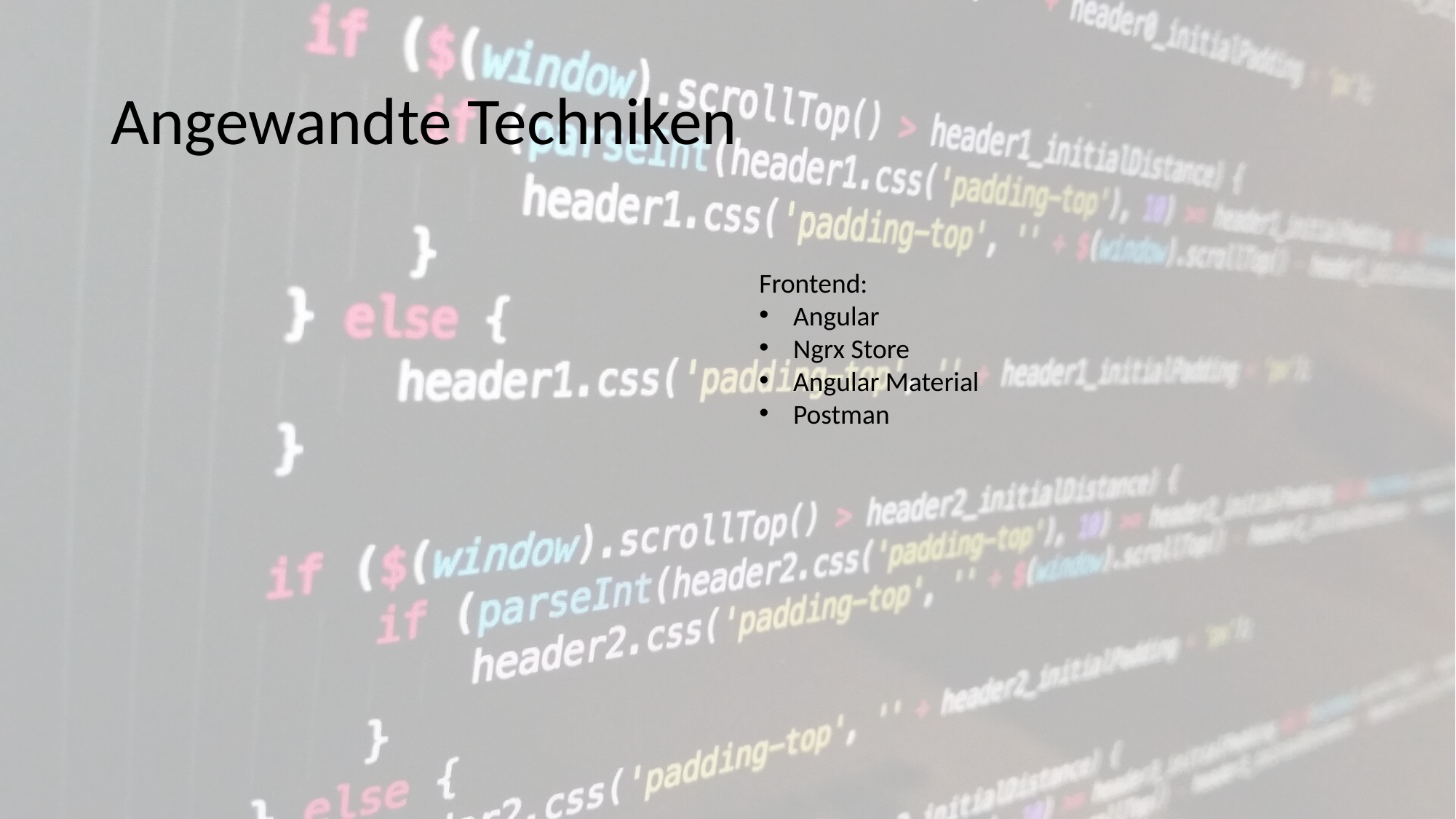

# Angewandte Techniken

Frontend:
Angular
Ngrx Store
Angular Material
Postman